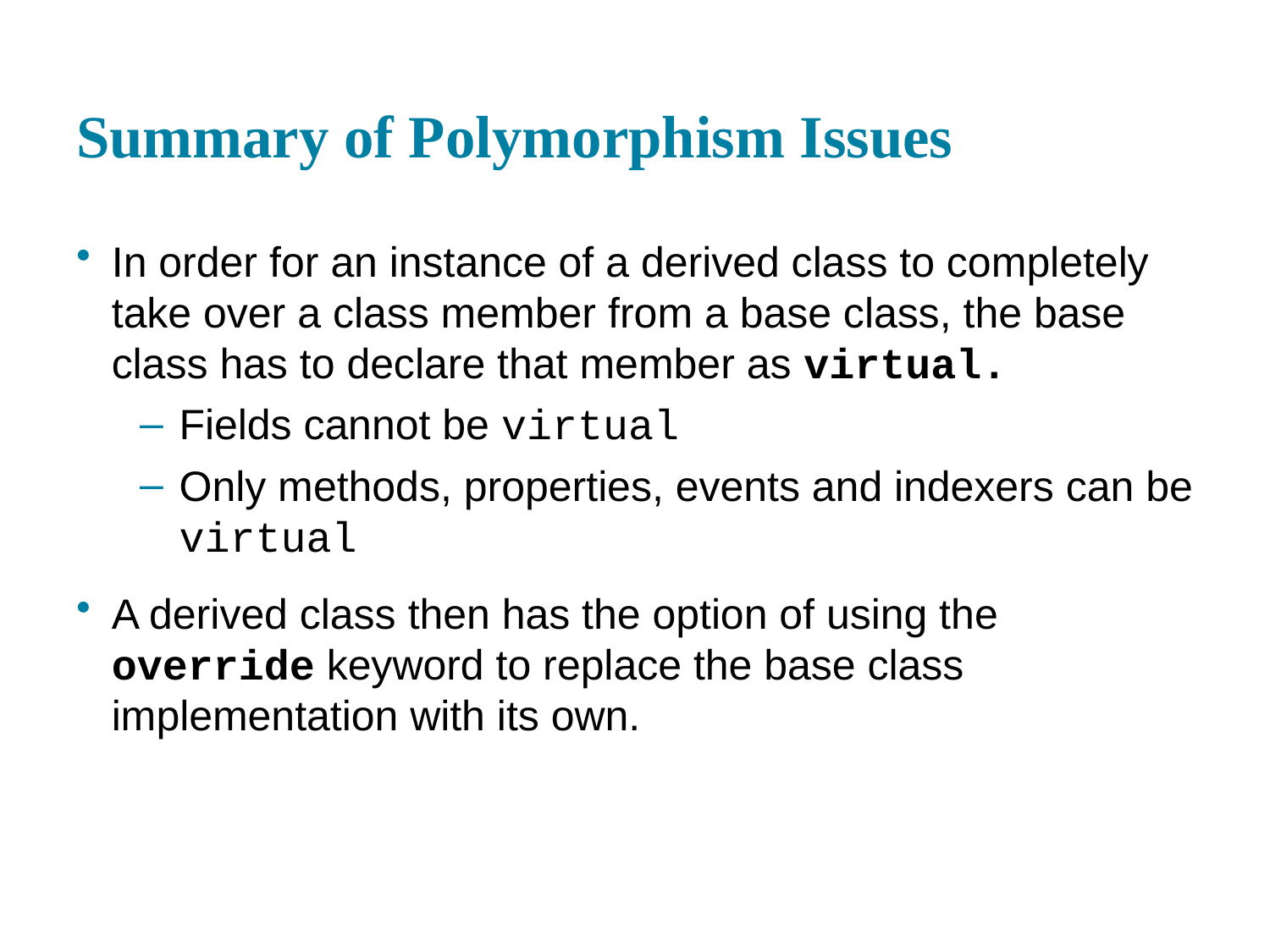

# Summary of Polymorphism Issues
In order for an instance of a derived class to completely take over a class member from a base class, the base class has to declare that member as virtual.
Fields cannot be virtual
Only methods, properties, events and indexers can be virtual
A derived class then has the option of using the override keyword to replace the base class implementation with its own.